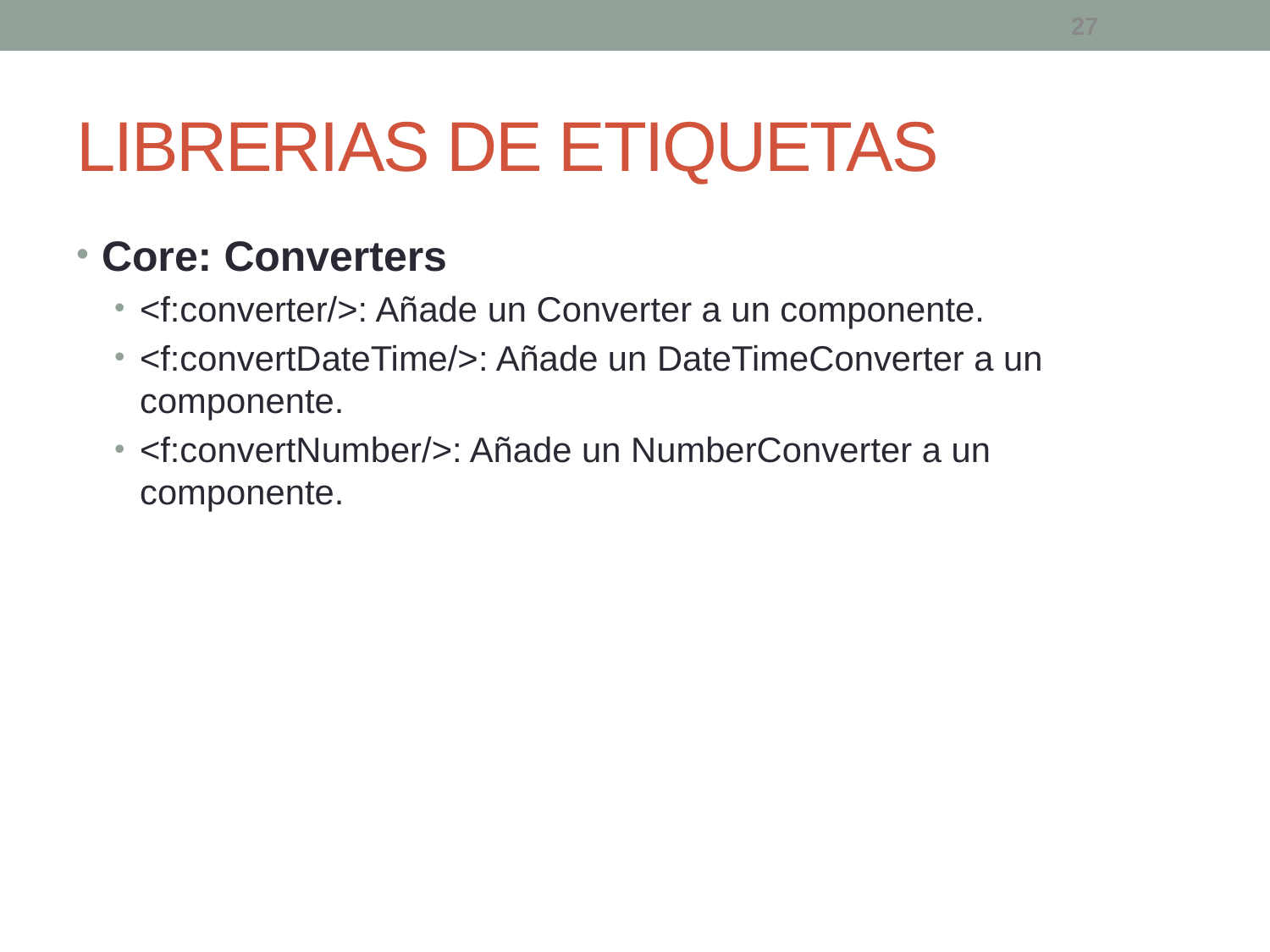

27
# LIBRERIAS DE ETIQUETAS
Core: Converters
<f:converter/>: Añade un Converter a un componente.
<f:convertDateTime/>: Añade un DateTimeConverter a un componente.
<f:convertNumber/>: Añade un NumberConverter a un componente.